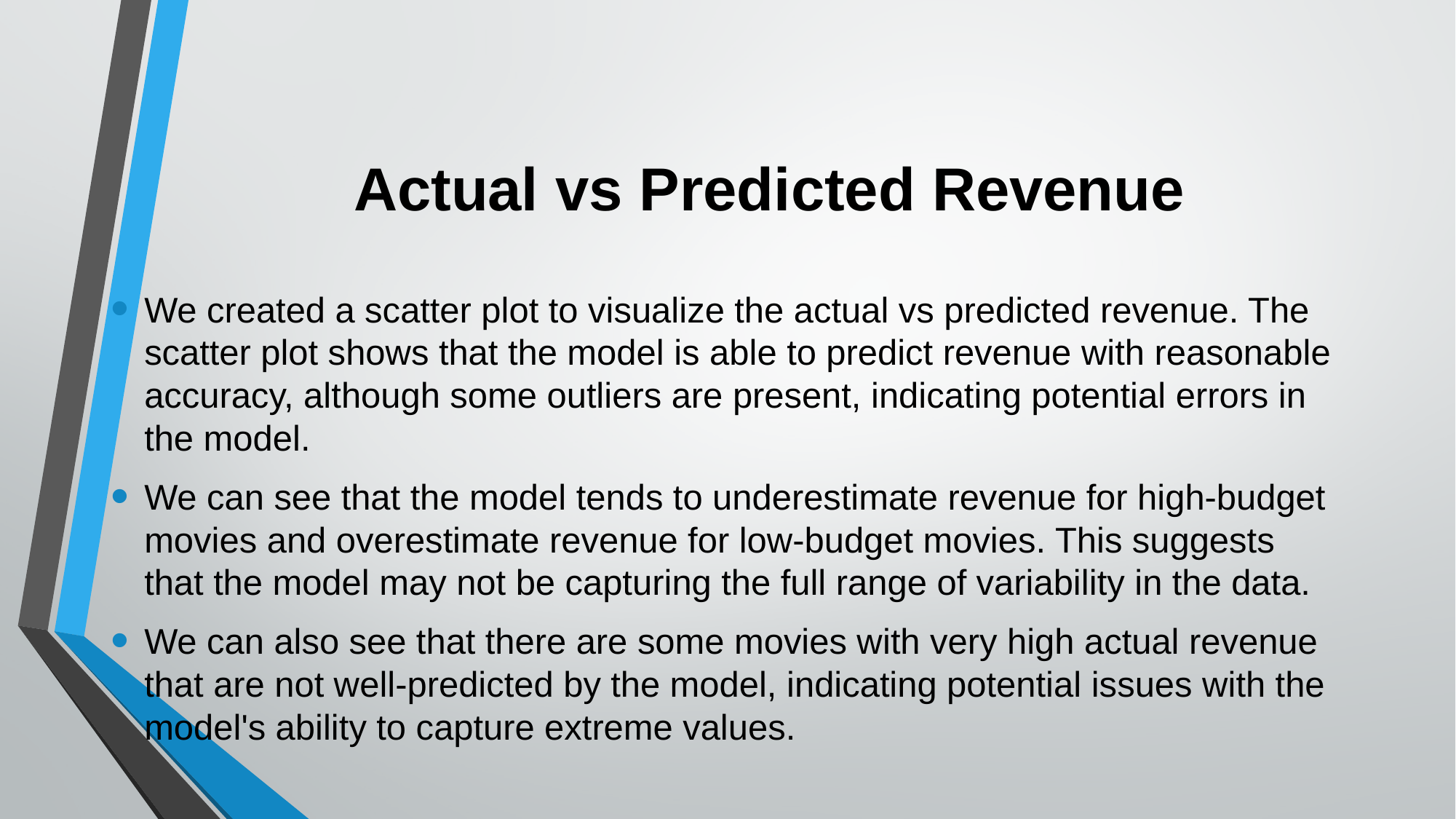

# Actual vs Predicted Revenue

We created a scatter plot to visualize the actual vs predicted revenue. The scatter plot shows that the model is able to predict revenue with reasonable accuracy, although some outliers are present, indicating potential errors in the model.
We can see that the model tends to underestimate revenue for high-budget movies and overestimate revenue for low-budget movies. This suggests that the model may not be capturing the full range of variability in the data.
We can also see that there are some movies with very high actual revenue that are not well-predicted by the model, indicating potential issues with the model's ability to capture extreme values.